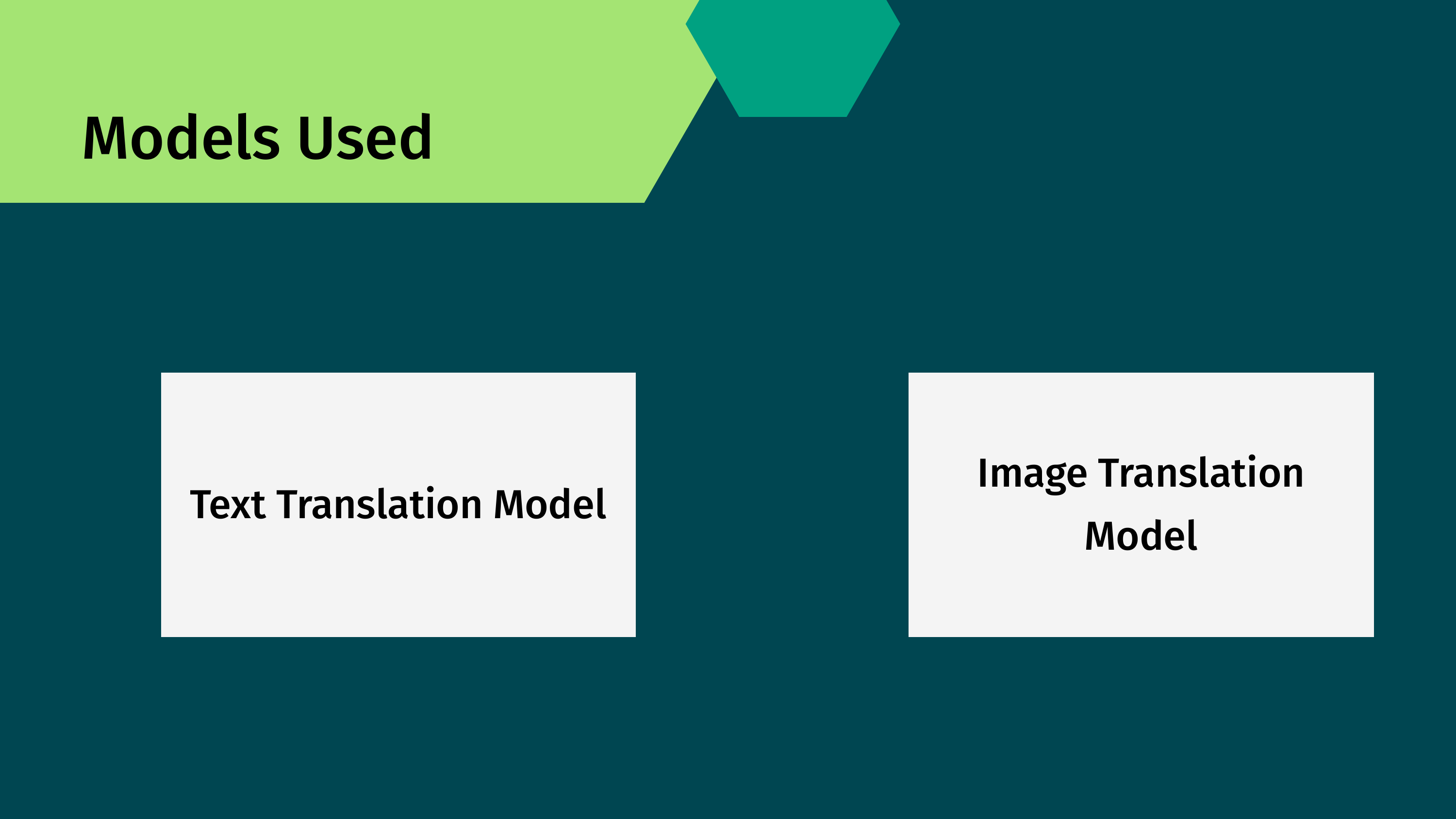

Models Used

Text Translation Model

Image Translation Model